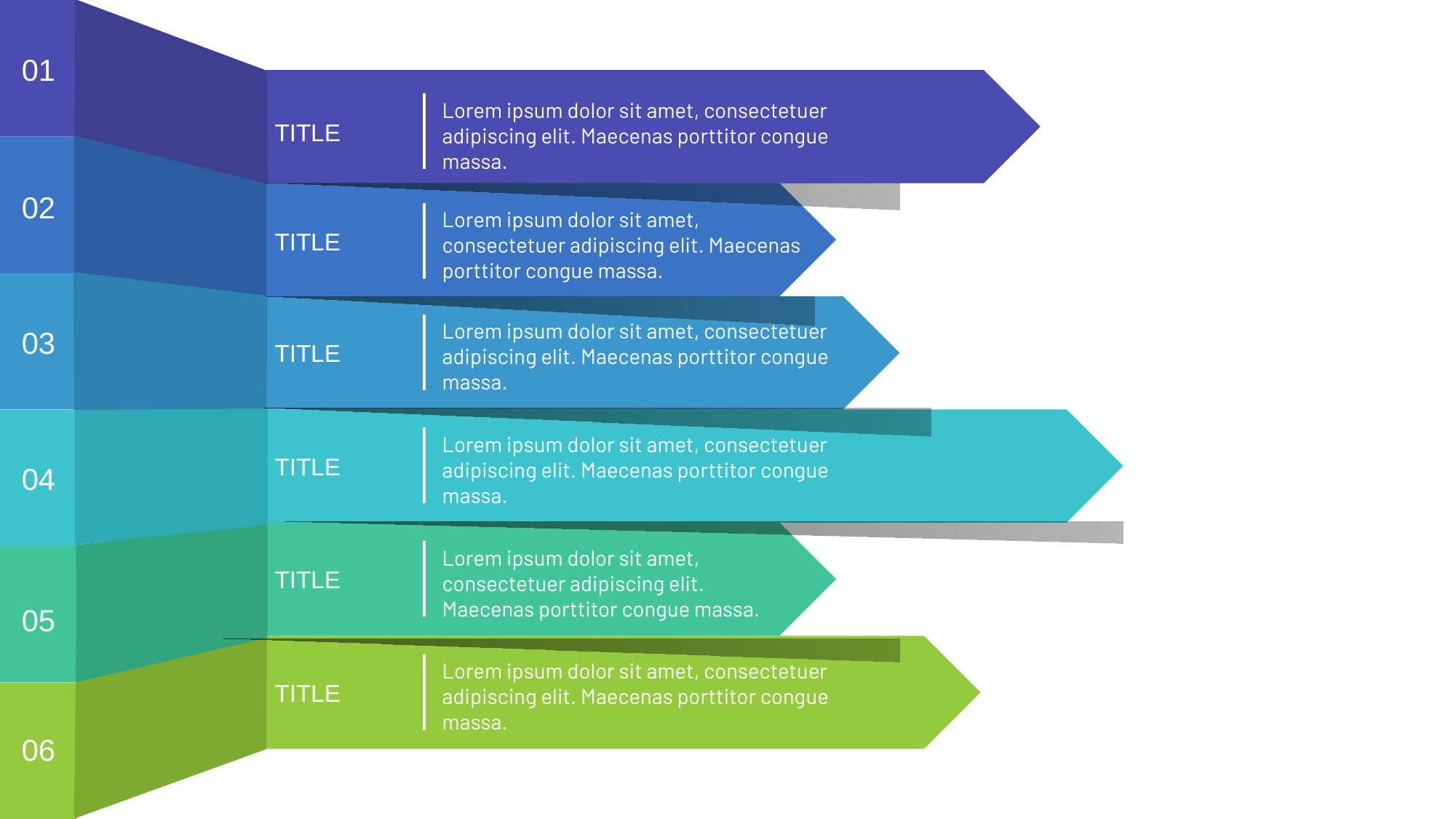

01

Lorem ipsum dolor sit amet, consectetuer adipiscing elit. Maecenas porttitor congue massa.
TITLE

02

Lorem ipsum dolor sit amet, consectetuer adipiscing elit. Maecenas porttitor congue massa.
TITLE

Lorem ipsum dolor sit amet, consectetuer adipiscing elit. Maecenas porttitor congue massa.
TITLE
03

Lorem ipsum dolor sit amet, consectetuer adipiscing elit. Maecenas porttitor congue massa.
TITLE
04

Lorem ipsum dolor sit amet, consectetuer adipiscing elit. Maecenas porttitor congue massa.
TITLE

05

Lorem ipsum dolor sit amet, consectetuer adipiscing elit. Maecenas porttitor congue massa.
TITLE

06